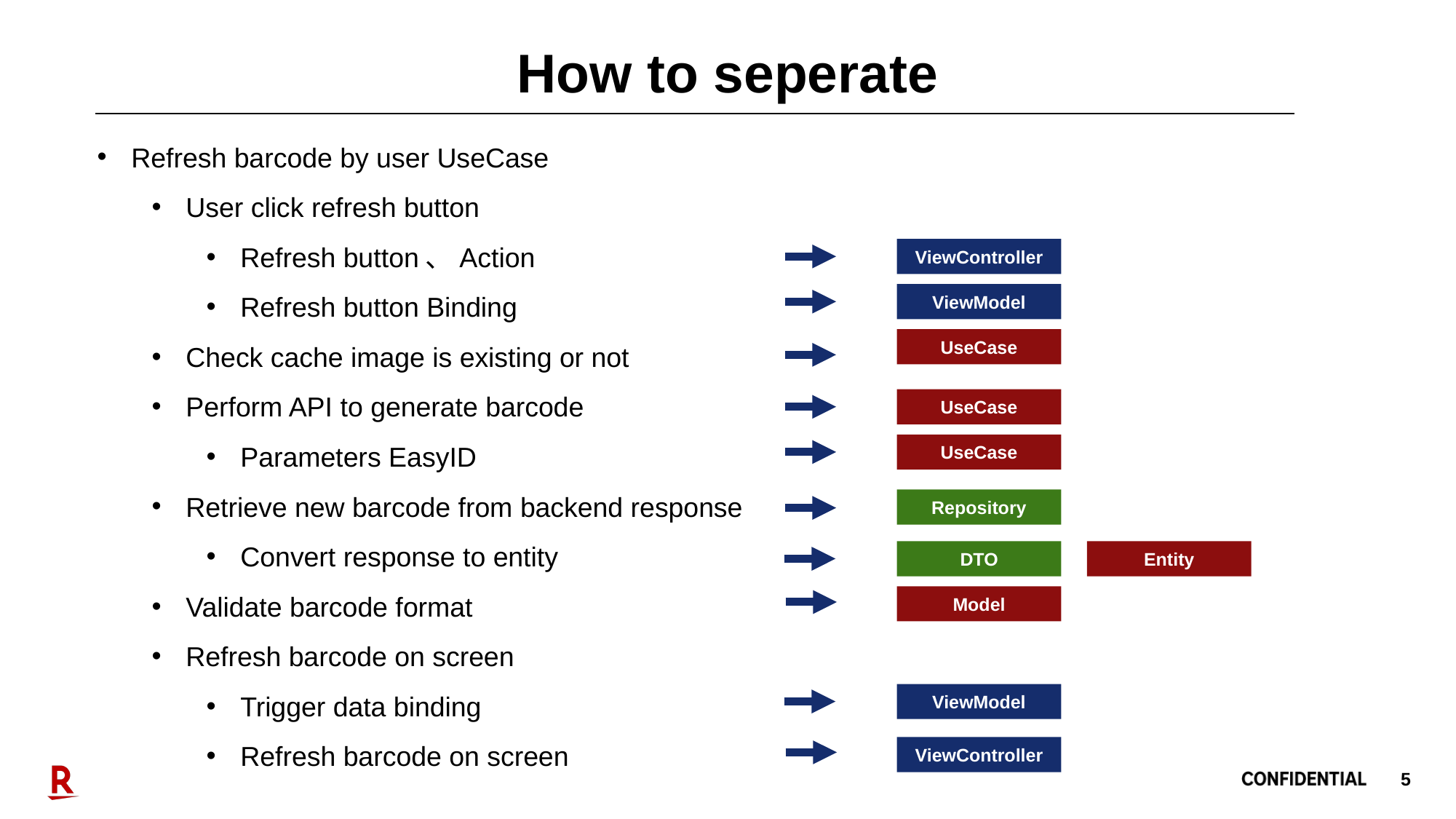

# How to seperate
Refresh barcode by user UseCase
User click refresh button
Refresh button、Action
Refresh button Binding
Check cache image is existing or not
Perform API to generate barcode
Parameters EasyID
Retrieve new barcode from backend response
Convert response to entity
Validate barcode format
Refresh barcode on screen
Trigger data binding
Refresh barcode on screen
ViewController
ViewModel
UseCase
UseCase
UseCase
Repository
DTO
Entity
Model
ViewModel
ViewController